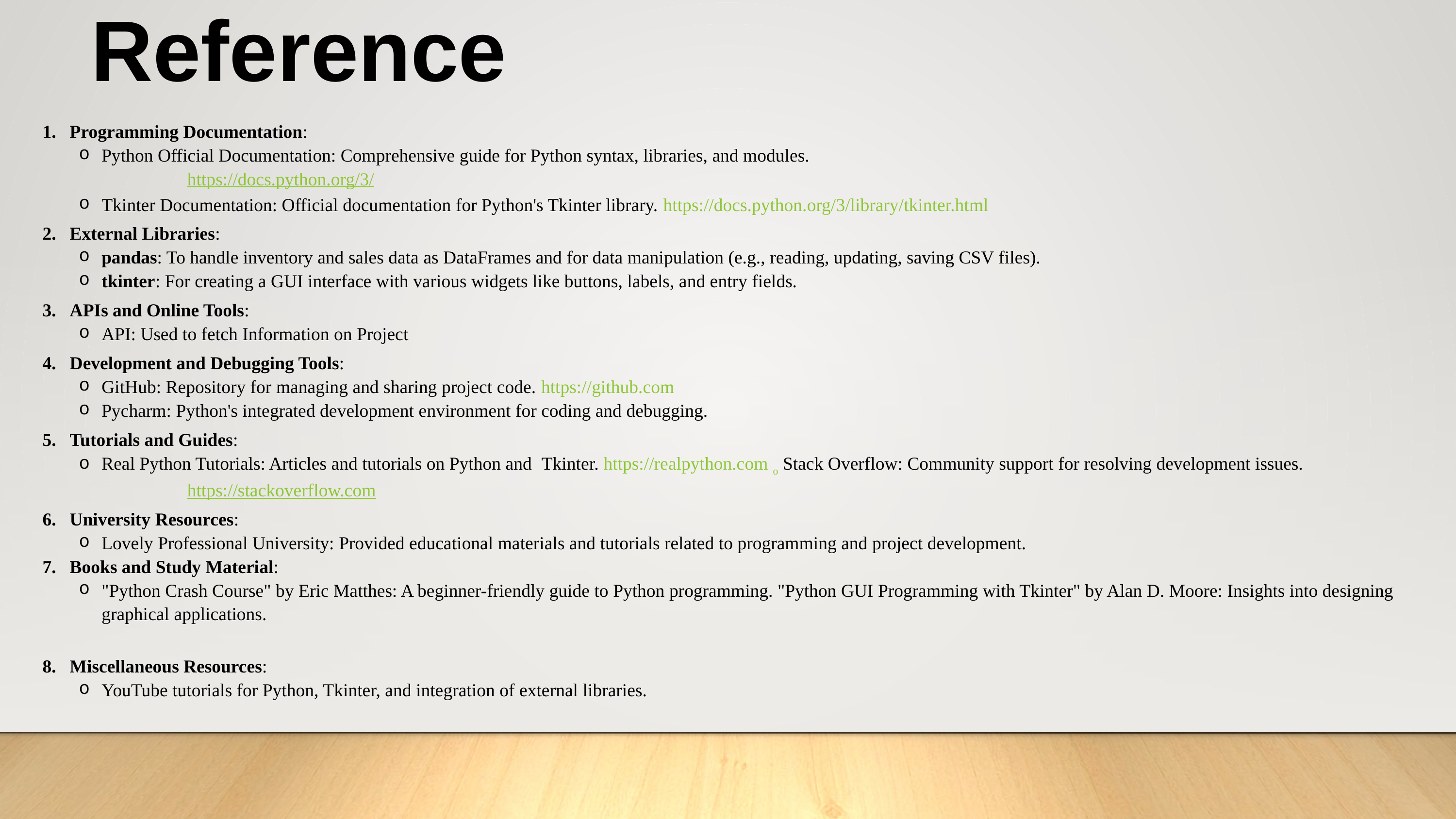

Reference
Programming Documentation:
Python Official Documentation: Comprehensive guide for Python syntax, libraries, and modules.
https://docs.python.org/3/
Tkinter Documentation: Official documentation for Python's Tkinter library. https://docs.python.org/3/library/tkinter.html
External Libraries:
pandas: To handle inventory and sales data as DataFrames and for data manipulation (e.g., reading, updating, saving CSV files).
tkinter: For creating a GUI interface with various widgets like buttons, labels, and entry fields.
APIs and Online Tools:
API: Used to fetch Information on Project
Development and Debugging Tools:
GitHub: Repository for managing and sharing project code. https://github.com
Pycharm: Python's integrated development environment for coding and debugging.
Tutorials and Guides:
Real Python Tutorials: Articles and tutorials on Python and  Tkinter. https://realpython.com o Stack Overflow: Community support for resolving development issues.
https://stackoverflow.com
University Resources:
Lovely Professional University: Provided educational materials and tutorials related to programming and project development.
Books and Study Material:
"Python Crash Course" by Eric Matthes: A beginner-friendly guide to Python programming. "Python GUI Programming with Tkinter" by Alan D. Moore: Insights into designing graphical applications.

Miscellaneous Resources:
YouTube tutorials for Python, Tkinter, and integration of external libraries.